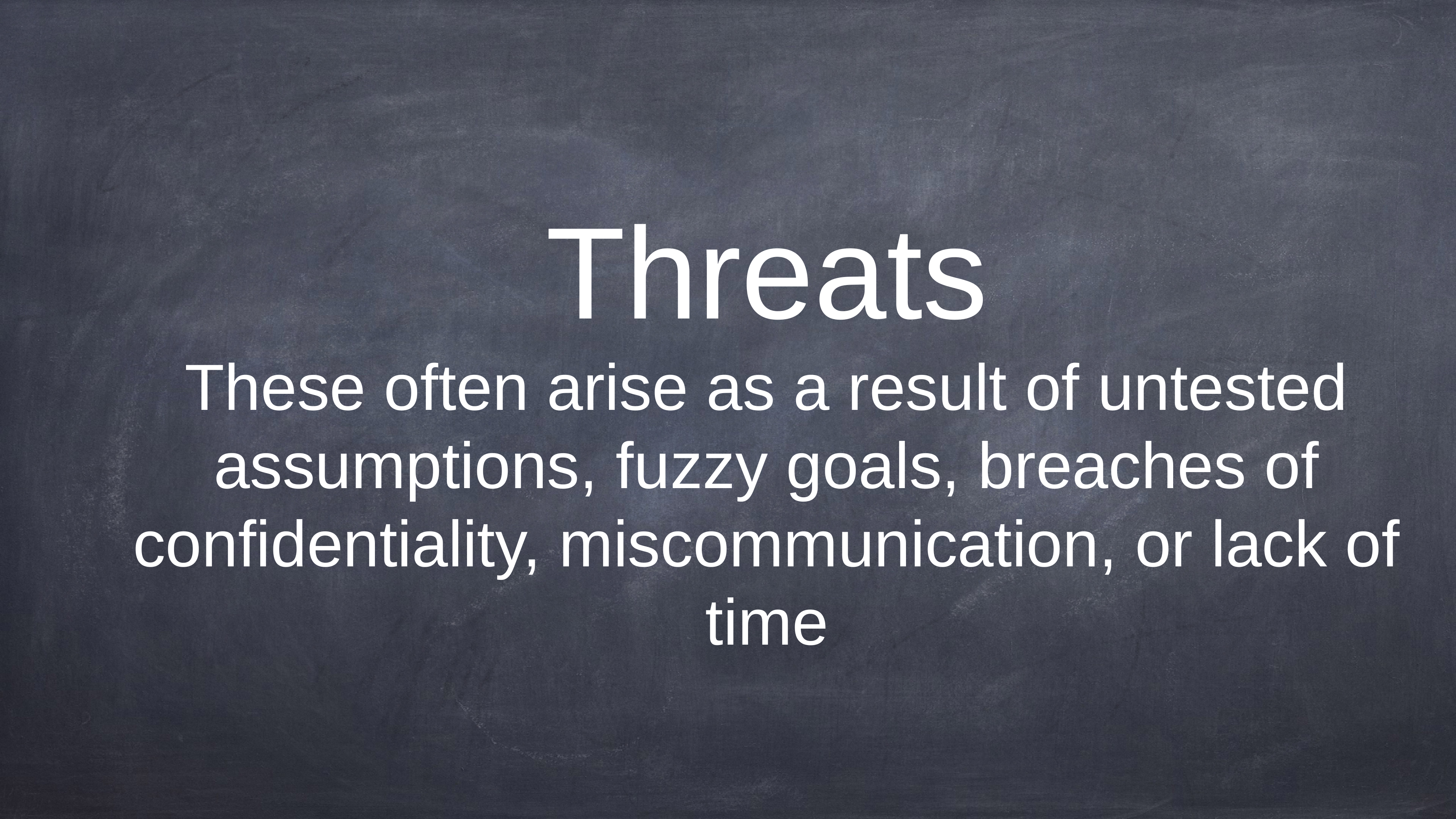

# Threats
These often arise as a result of untested assumptions, fuzzy goals, breaches of confidentiality, miscommunication, or lack of time